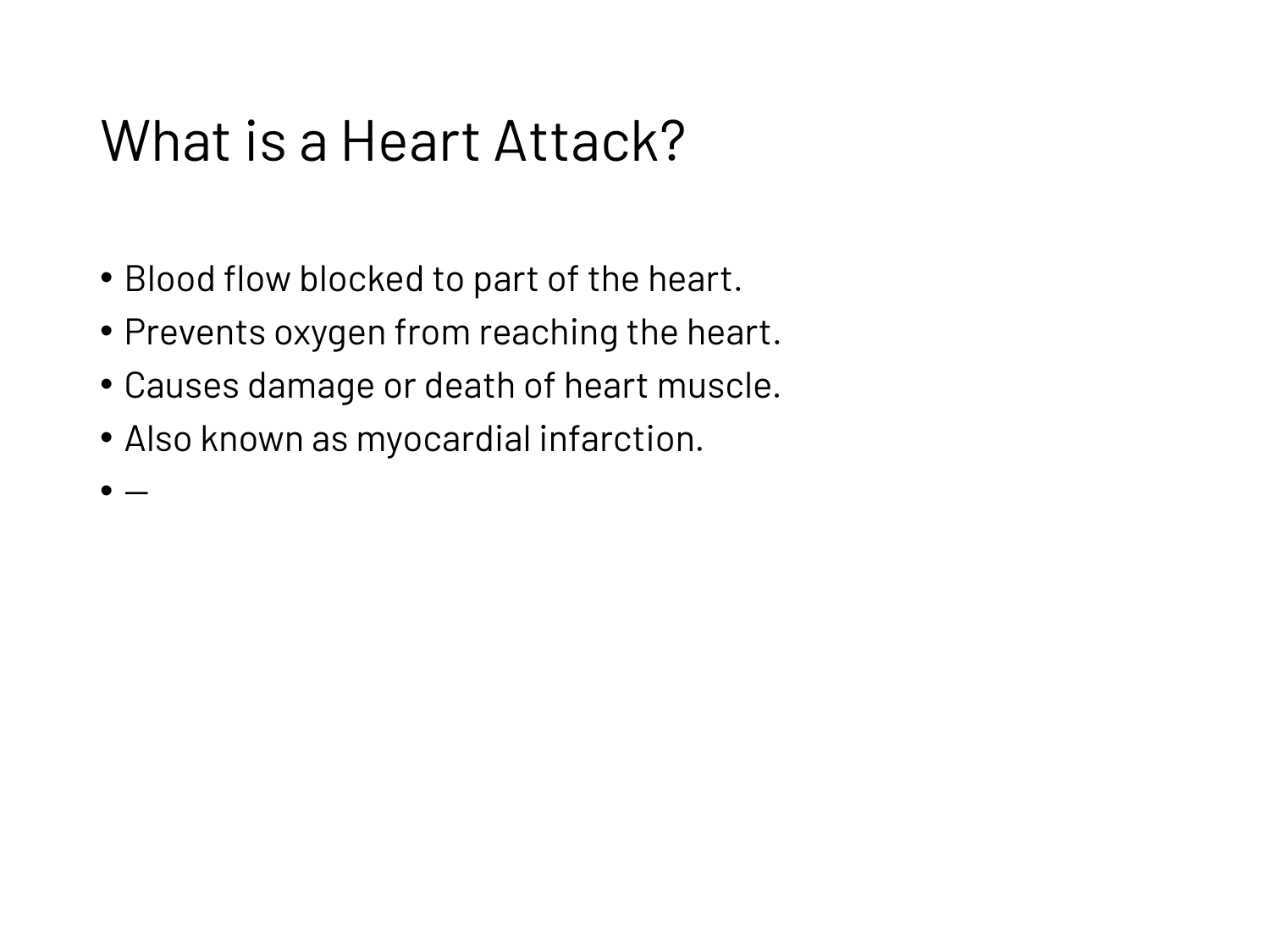

# What is a Heart Attack?
Blood flow blocked to part of the heart.
Prevents oxygen from reaching the heart.
Causes damage or death of heart muscle.
Also known as myocardial infarction.
--